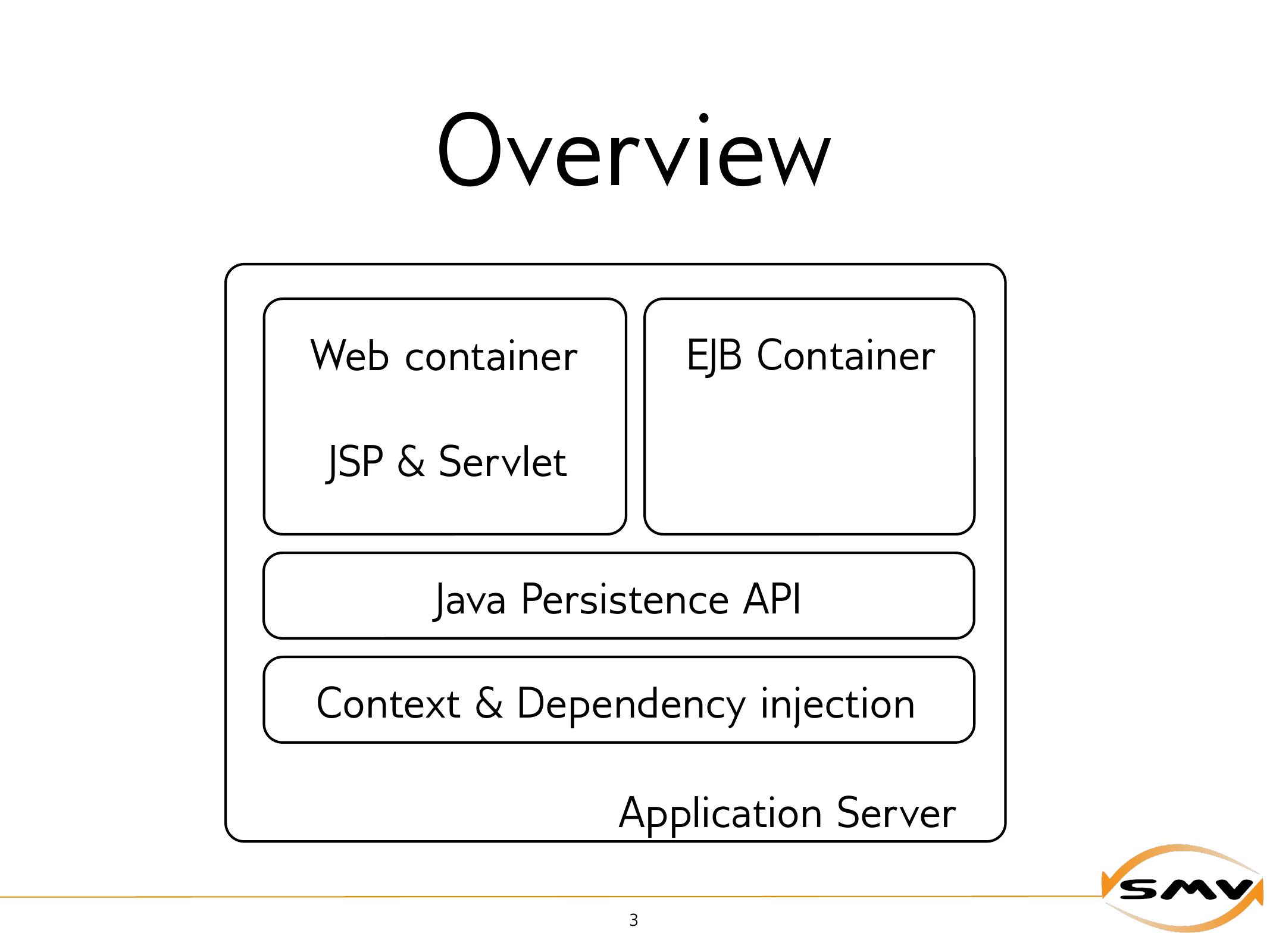

# Overview

Application Server

Web container
JSP & Servlet

EJB Container

Java Persistence API

Context & Dependency injection
3